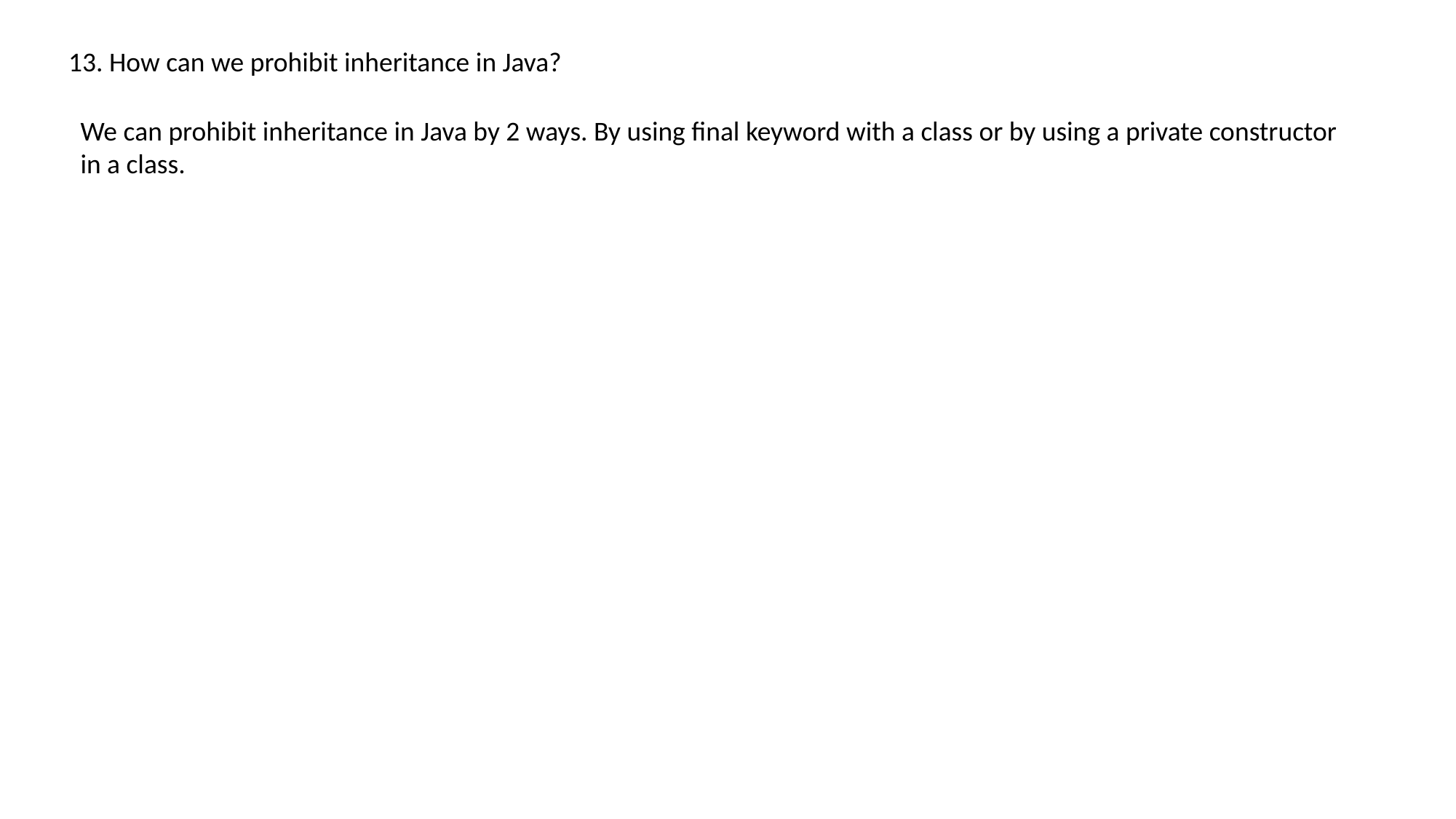

13. How can we prohibit inheritance in Java?
We can prohibit inheritance in Java by 2 ways. By using final keyword with a class or by using a private constructor in a class.